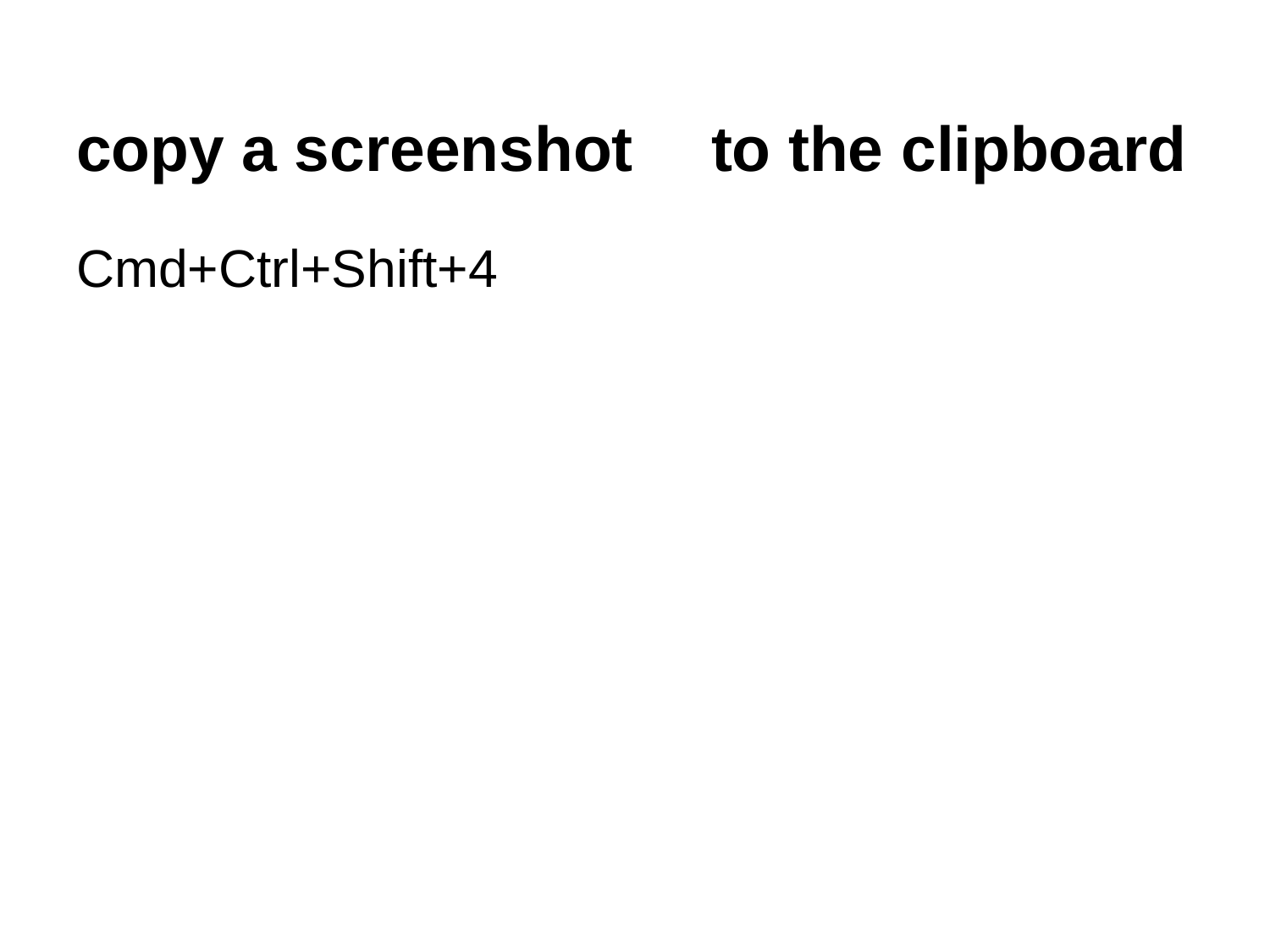

# copy a screenshot	to the clipboard
Cmd+Ctrl+Shift+4